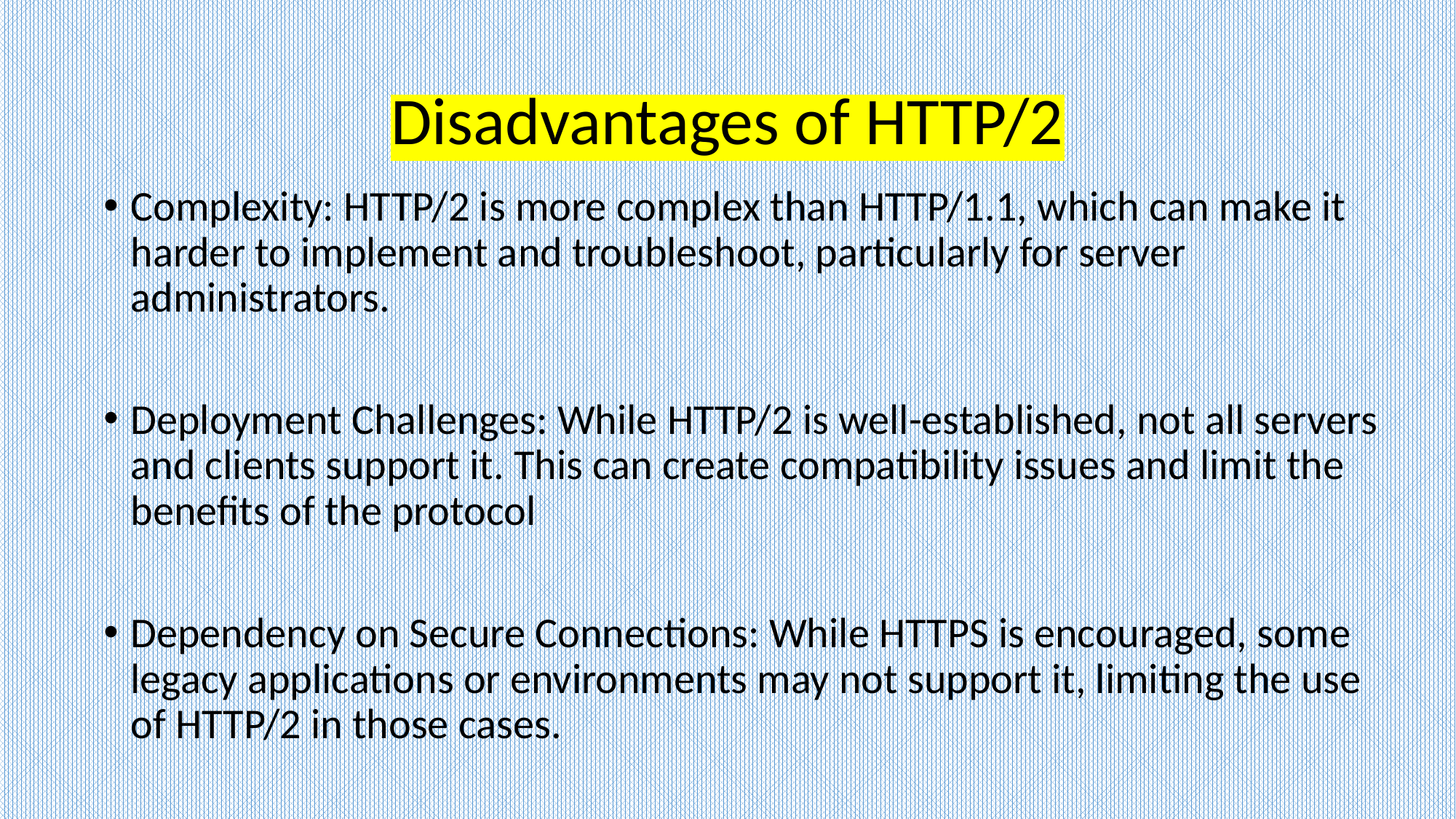

# Disadvantages of HTTP/2
Complexity: HTTP/2 is more complex than HTTP/1.1, which can make it harder to implement and troubleshoot, particularly for server administrators.

Deployment Challenges: While HTTP/2 is well-established, not all servers and clients support it. This can create compatibility issues and limit the benefits of the protocol

Dependency on Secure Connections: While HTTPS is encouraged, some legacy applications or environments may not support it, limiting the use of HTTP/2 in those cases.